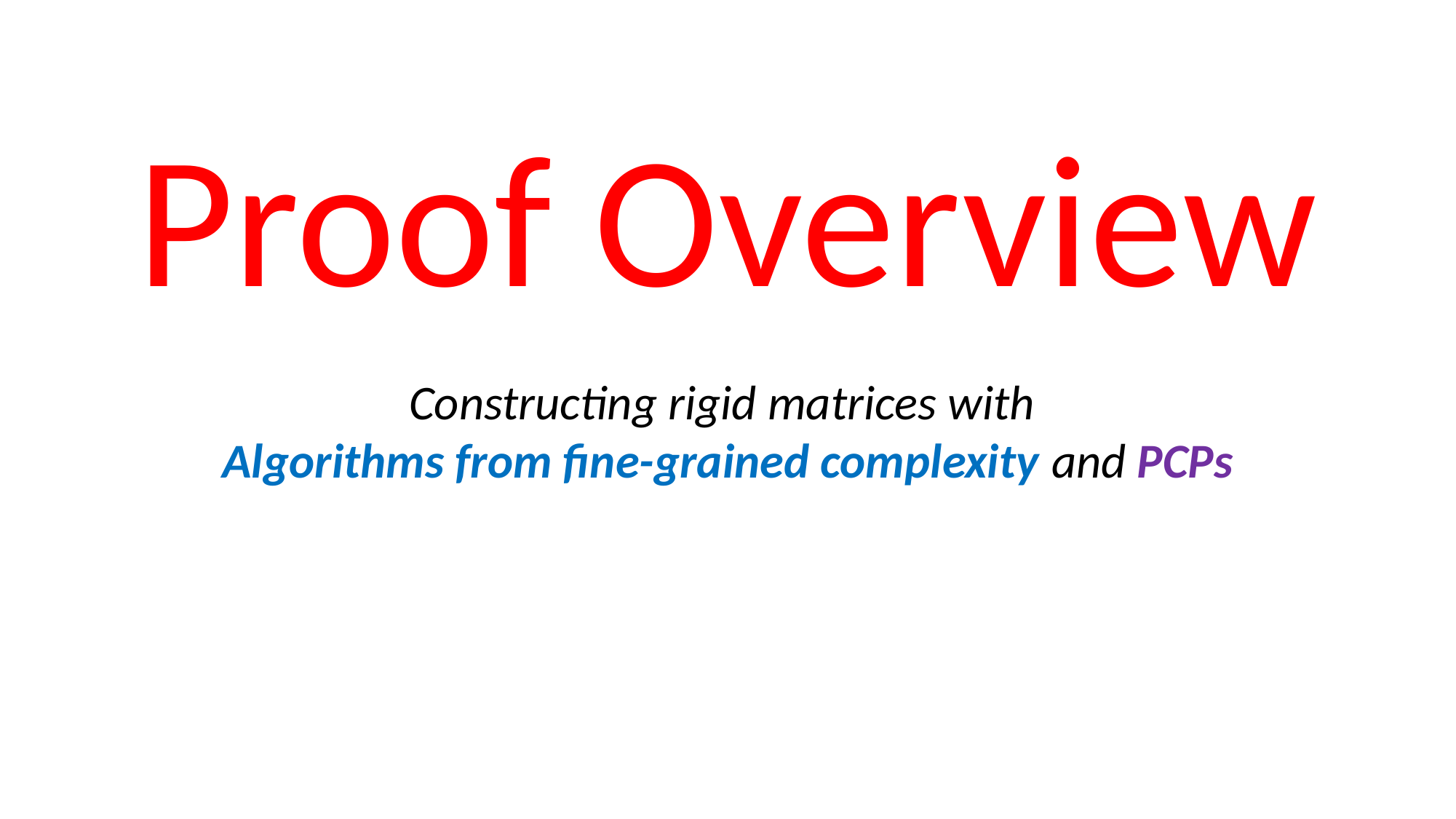

# Proof Overview
Constructing rigid matrices with
Algorithms from fine-grained complexity and PCPs